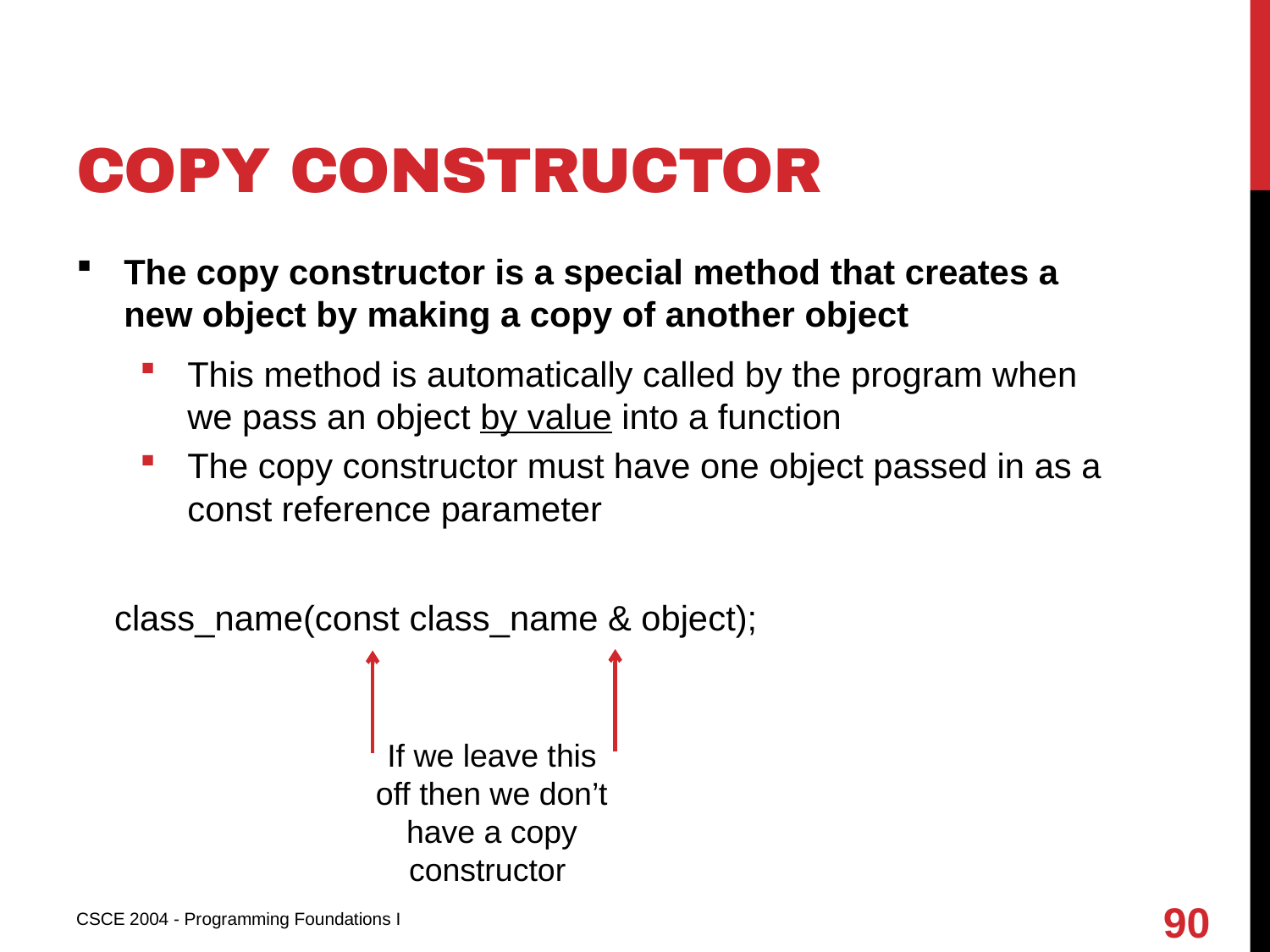

# Copy constructor
The copy constructor is a special method that creates a new object by making a copy of another object
This method is automatically called by the program when we pass an object by value into a function
The copy constructor must have one object passed in as a const reference parameter

class_name(const class_name & object);
If we leave this off then we don’t have a copy constructor
90
CSCE 2004 - Programming Foundations I